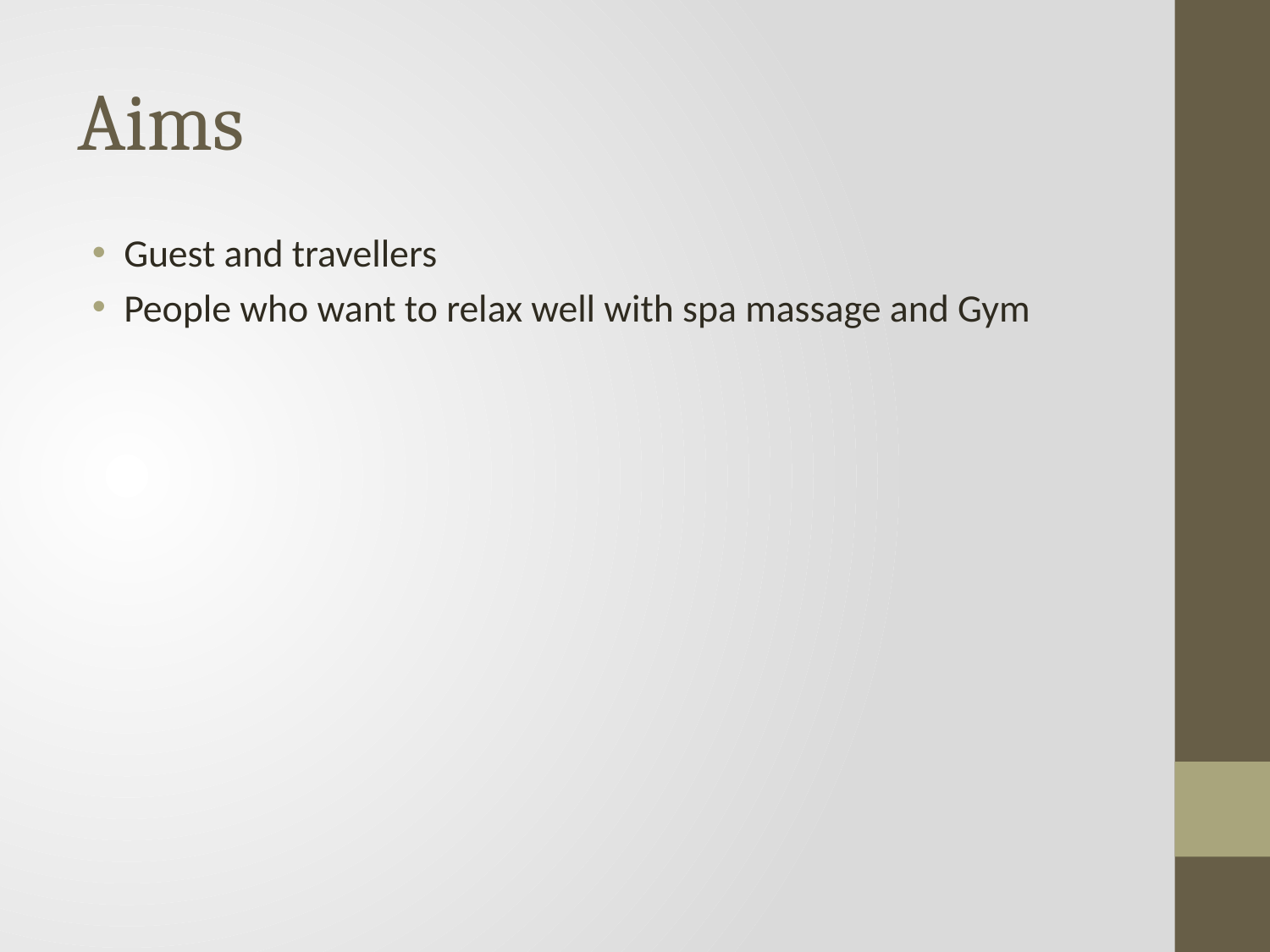

# Aims
Guest and travellers
People who want to relax well with spa massage and Gym